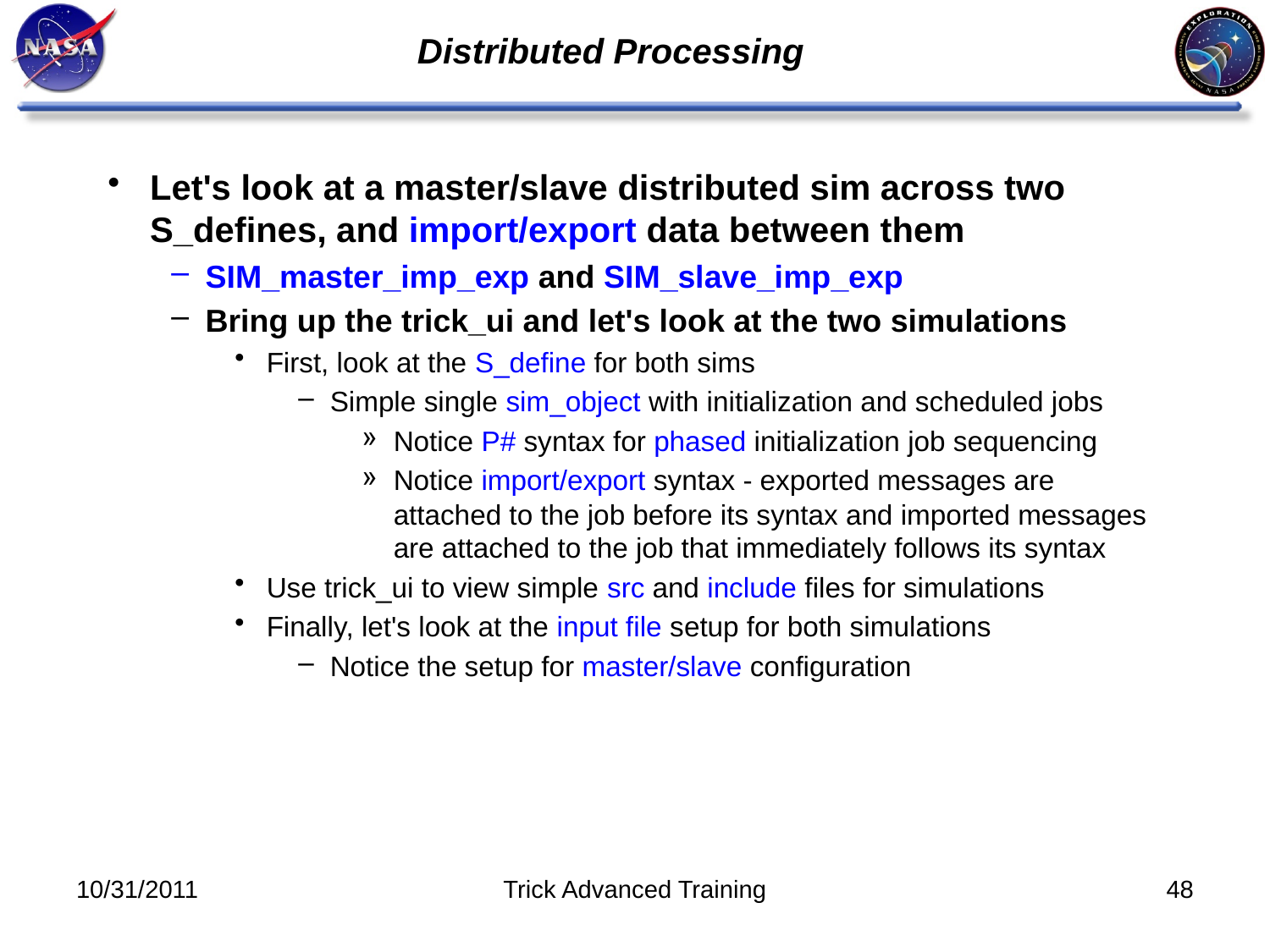

Distributed Processing
# Let's look at a master/slave distributed sim across two S_defines, and import/export data between them
SIM_master_imp_exp and SIM_slave_imp_exp
Bring up the trick_ui and let's look at the two simulations
First, look at the S_define for both sims
Simple single sim_object with initialization and scheduled jobs
Notice P# syntax for phased initialization job sequencing
Notice import/export syntax - exported messages are attached to the job before its syntax and imported messages are attached to the job that immediately follows its syntax
Use trick_ui to view simple src and include files for simulations
Finally, let's look at the input file setup for both simulations
Notice the setup for master/slave configuration
10/31/2011
Trick Advanced Training
48